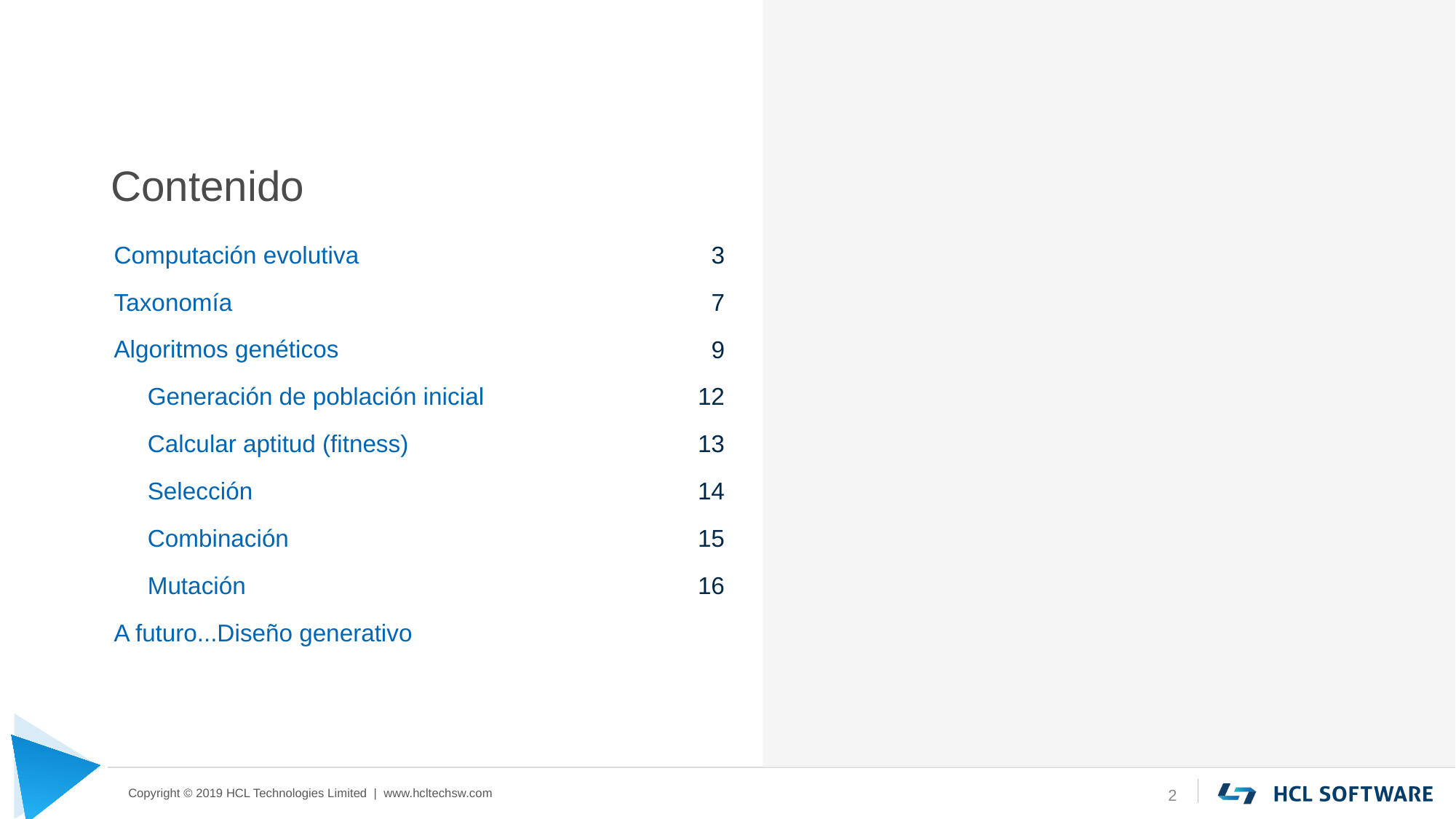

# Contenido
Computación evolutiva
Taxonomía
Algoritmos genéticos
     Generación de población inicial
     Calcular aptitud (fitness)
     Selección
     Combinación
     Mutación
A futuro...Diseño generativo
3
7
9
12
13
14
15
16
2